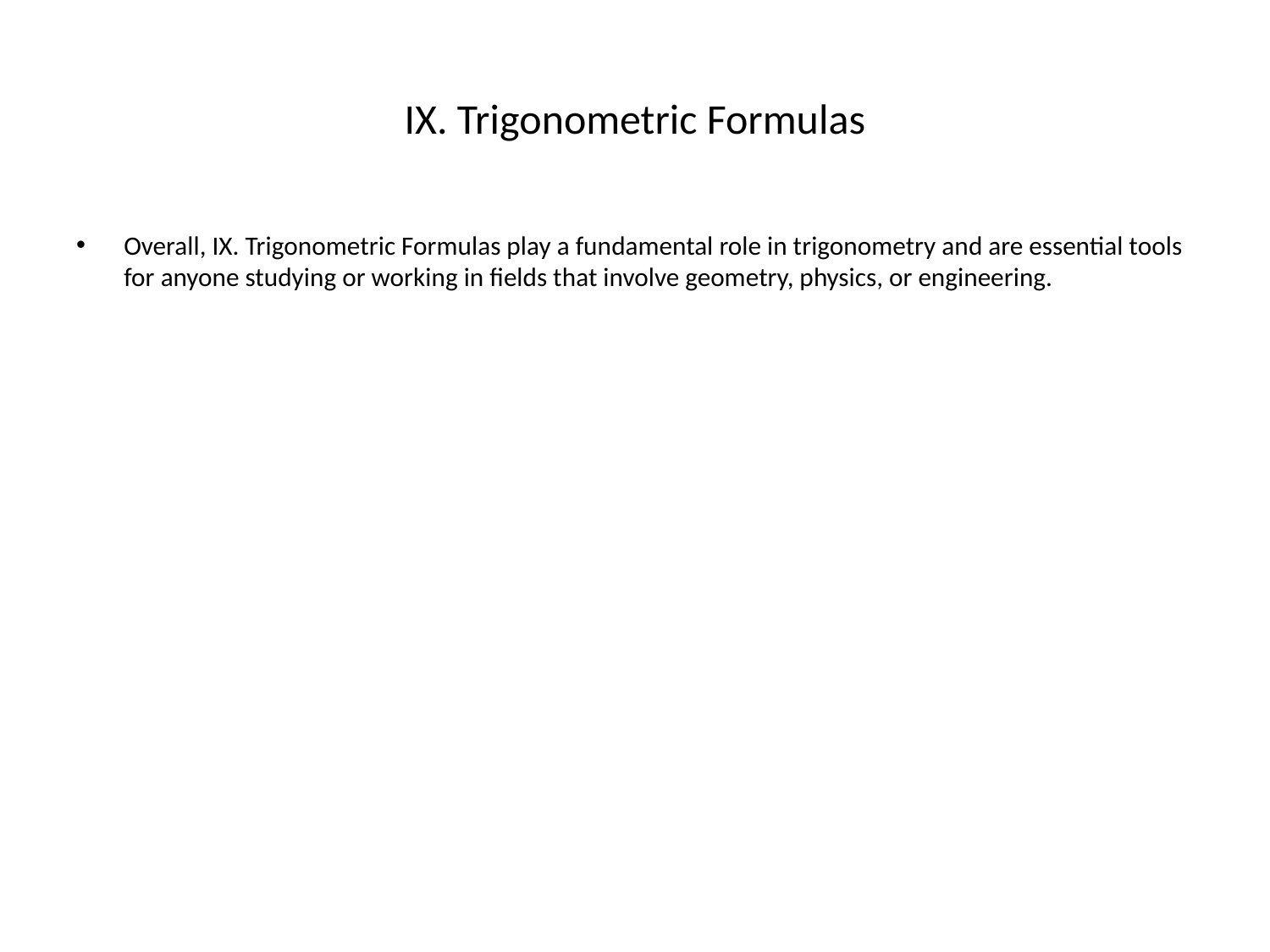

# IX. Trigonometric Formulas
Overall, IX. Trigonometric Formulas play a fundamental role in trigonometry and are essential tools for anyone studying or working in fields that involve geometry, physics, or engineering.